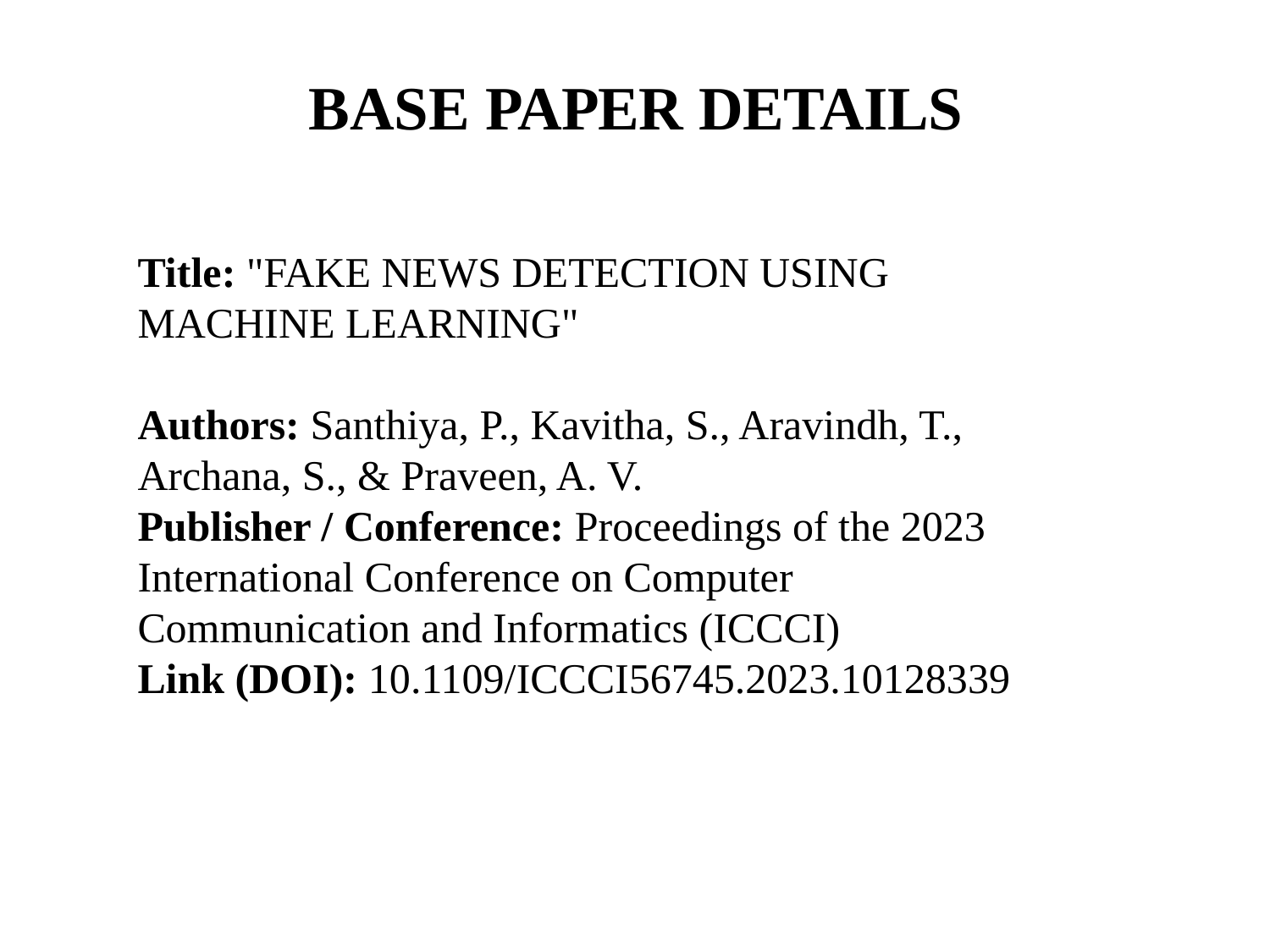

# BASE PAPER DETAILS
Title: "FAKE NEWS DETECTION USING MACHINE LEARNING"

Authors: Santhiya, P., Kavitha, S., Aravindh, T., Archana, S., & Praveen, A. V.
Publisher / Conference: Proceedings of the 2023 International Conference on Computer Communication and Informatics (ICCCI)
Link (DOI): 10.1109/ICCCI56745.2023.10128339